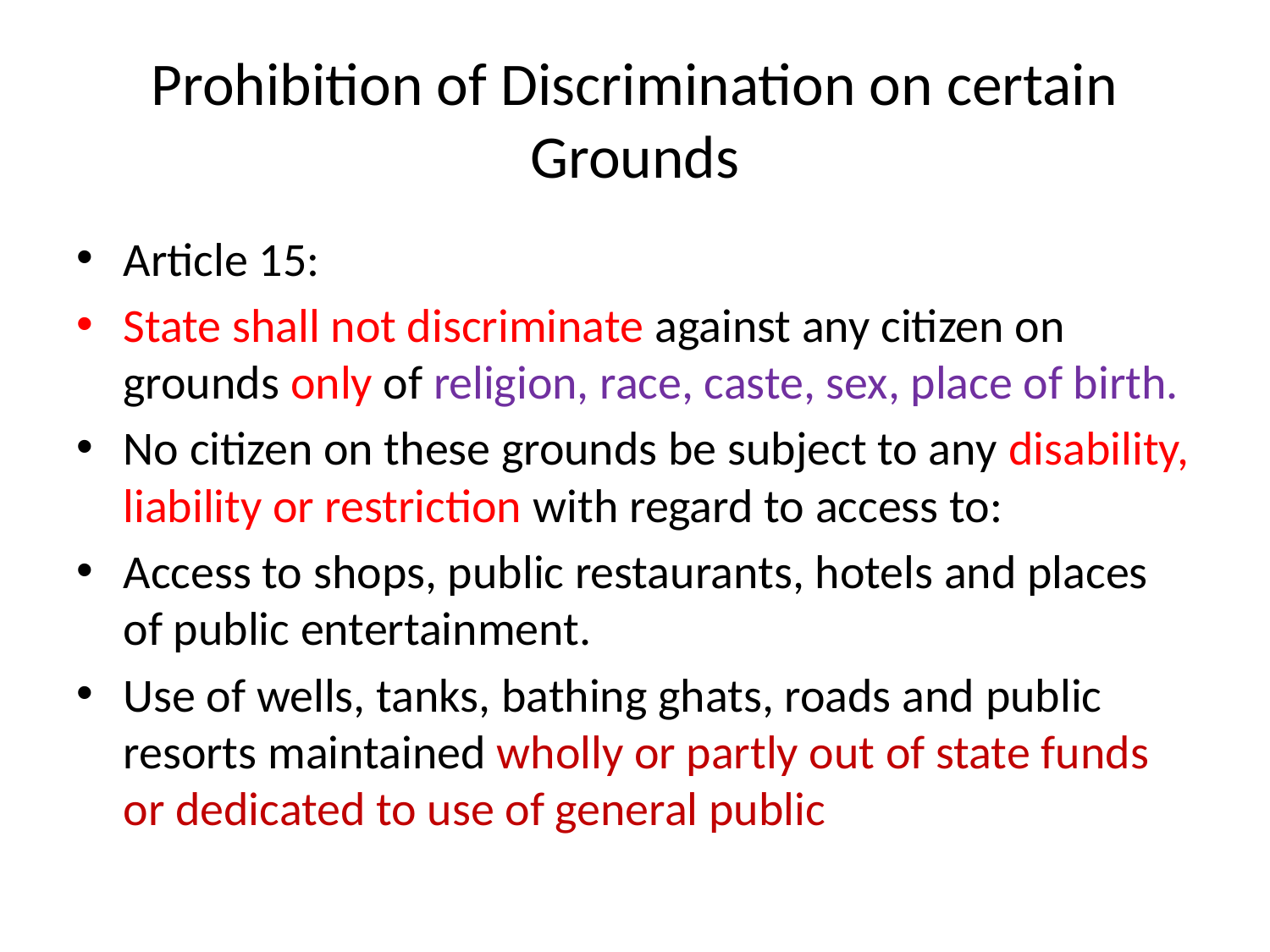

# Prohibition of Discrimination on certain Grounds
Article 15:
State shall not discriminate against any citizen on grounds only of religion, race, caste, sex, place of birth.
No citizen on these grounds be subject to any disability, liability or restriction with regard to access to:
Access to shops, public restaurants, hotels and places of public entertainment.
Use of wells, tanks, bathing ghats, roads and public resorts maintained wholly or partly out of state funds or dedicated to use of general public